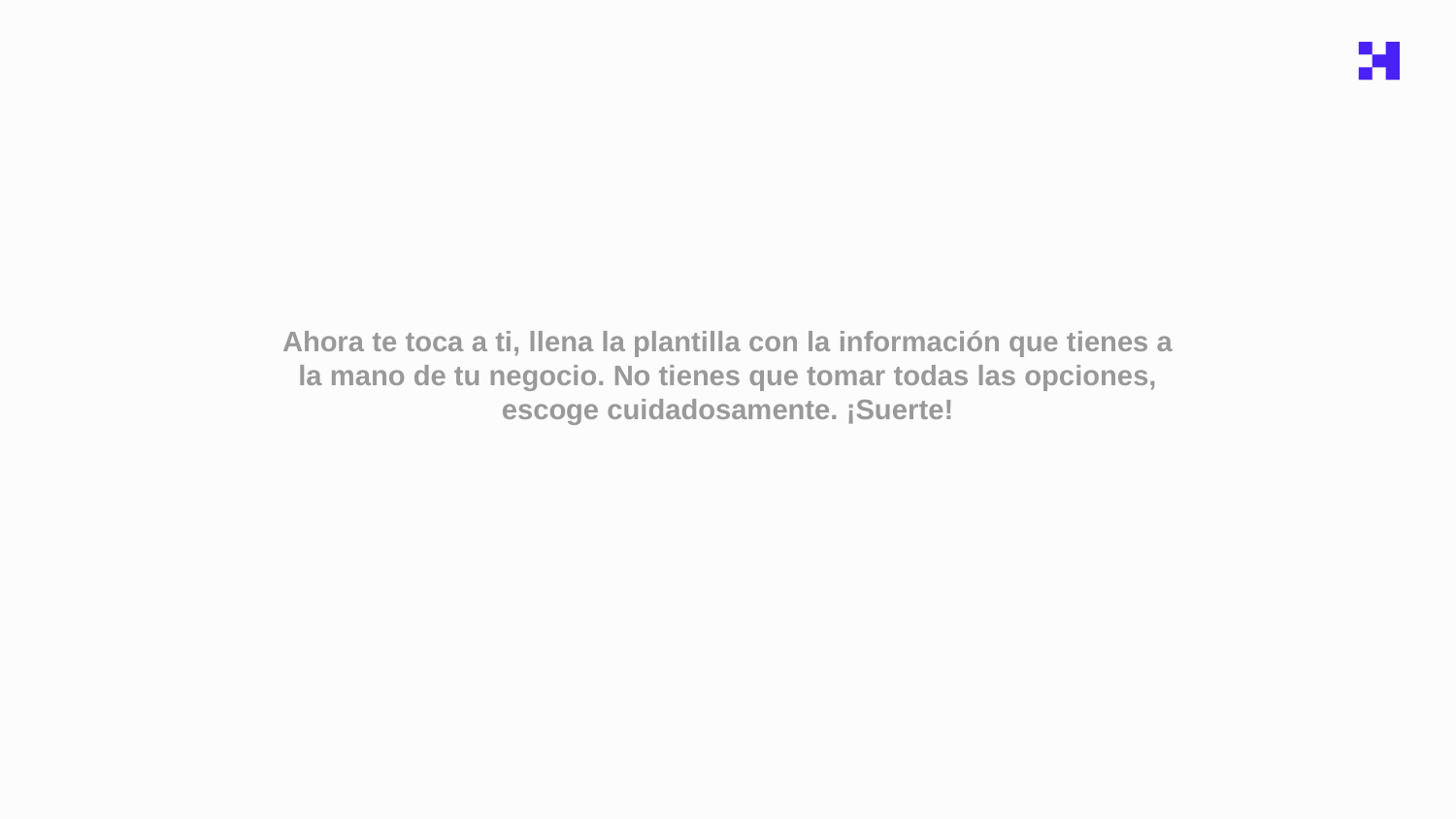

# Ahora te toca a ti, llena la plantilla con la información que tienes a la mano de tu negocio. No tienes que tomar todas las opciones, escoge cuidadosamente. ¡Suerte!